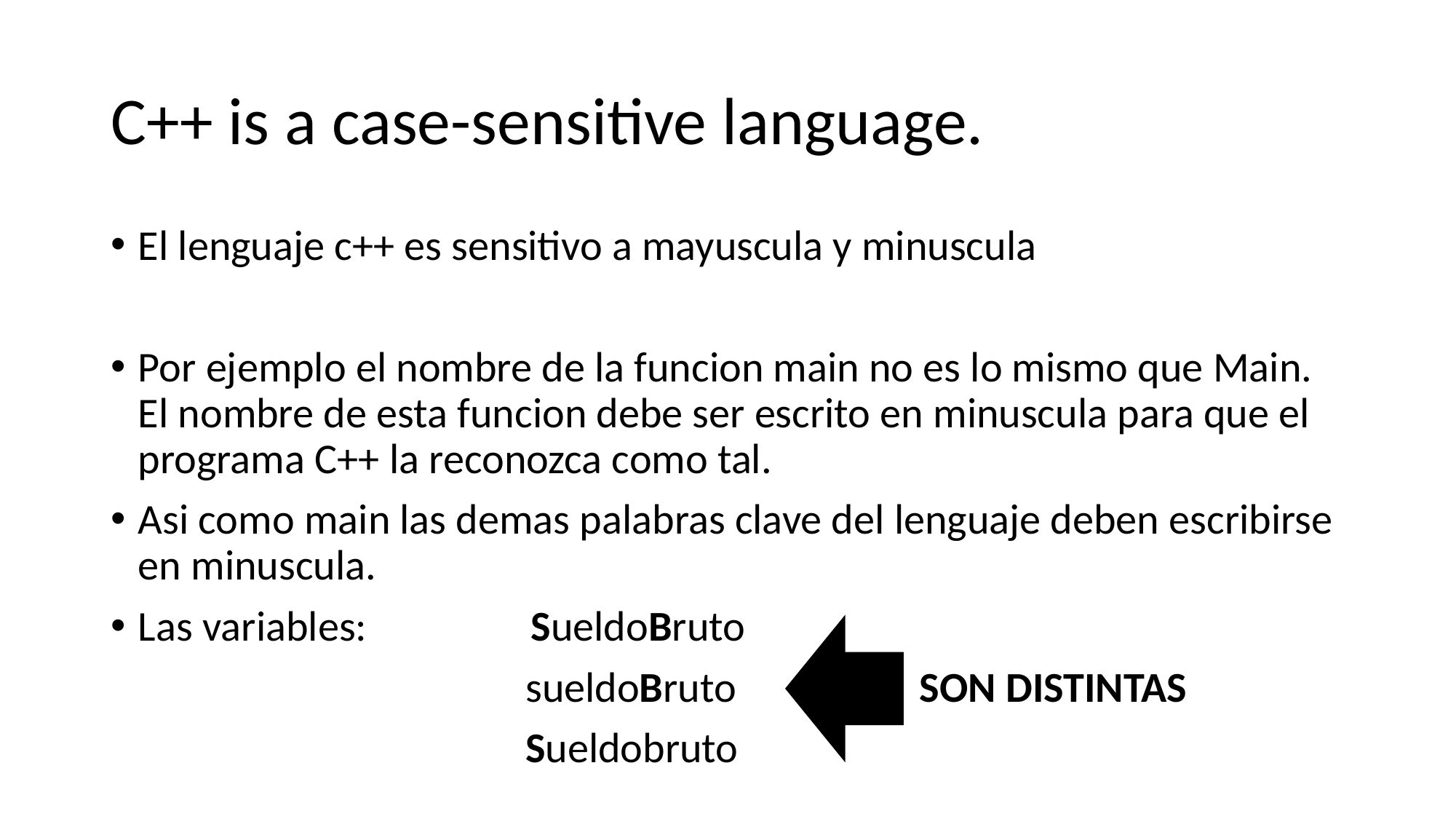

# C++ is a case-sensitive language.
El lenguaje c++ es sensitivo a mayuscula y minuscula

Por ejemplo el nombre de la funcion main no es lo mismo que Main. El nombre de esta funcion debe ser escrito en minuscula para que el programa C++ la reconozca como tal.
Asi como main las demas palabras clave del lenguaje deben escribirse en minuscula.
Las variables:                 SueldoBruto
                                           sueldoBruto                   SON DISTINTAS
                                           Sueldobruto